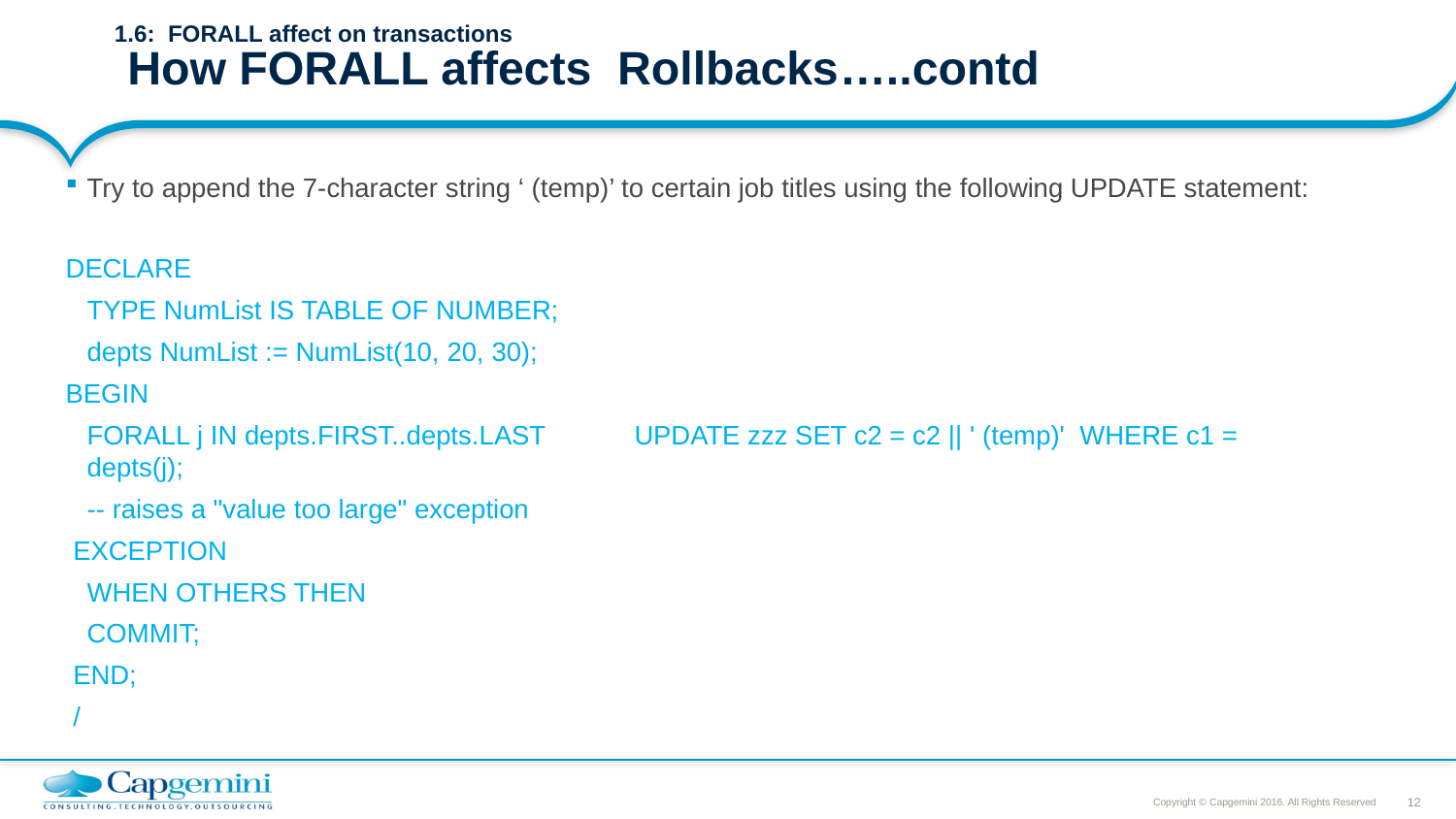

# 1.6:  FORALL affect on transactions How FORALL affects  Rollbacks			…..contd
Try to append the 7-character string ‘ (temp)’ to certain job titles using the following UPDATE statement:

DECLARE
 		TYPE NumList IS TABLE OF NUMBER;
 		depts NumList := NumList(10, 20, 30);
BEGIN
 		FORALL j IN depts.FIRST..depts.LAST 	UPDATE zzz SET c2 = c2 || ' (temp)'  WHERE c1 = 	depts(j);
 		-- raises a "value too large" exception
 EXCEPTION
 		WHEN OTHERS THEN
 			COMMIT;
 END;
 /